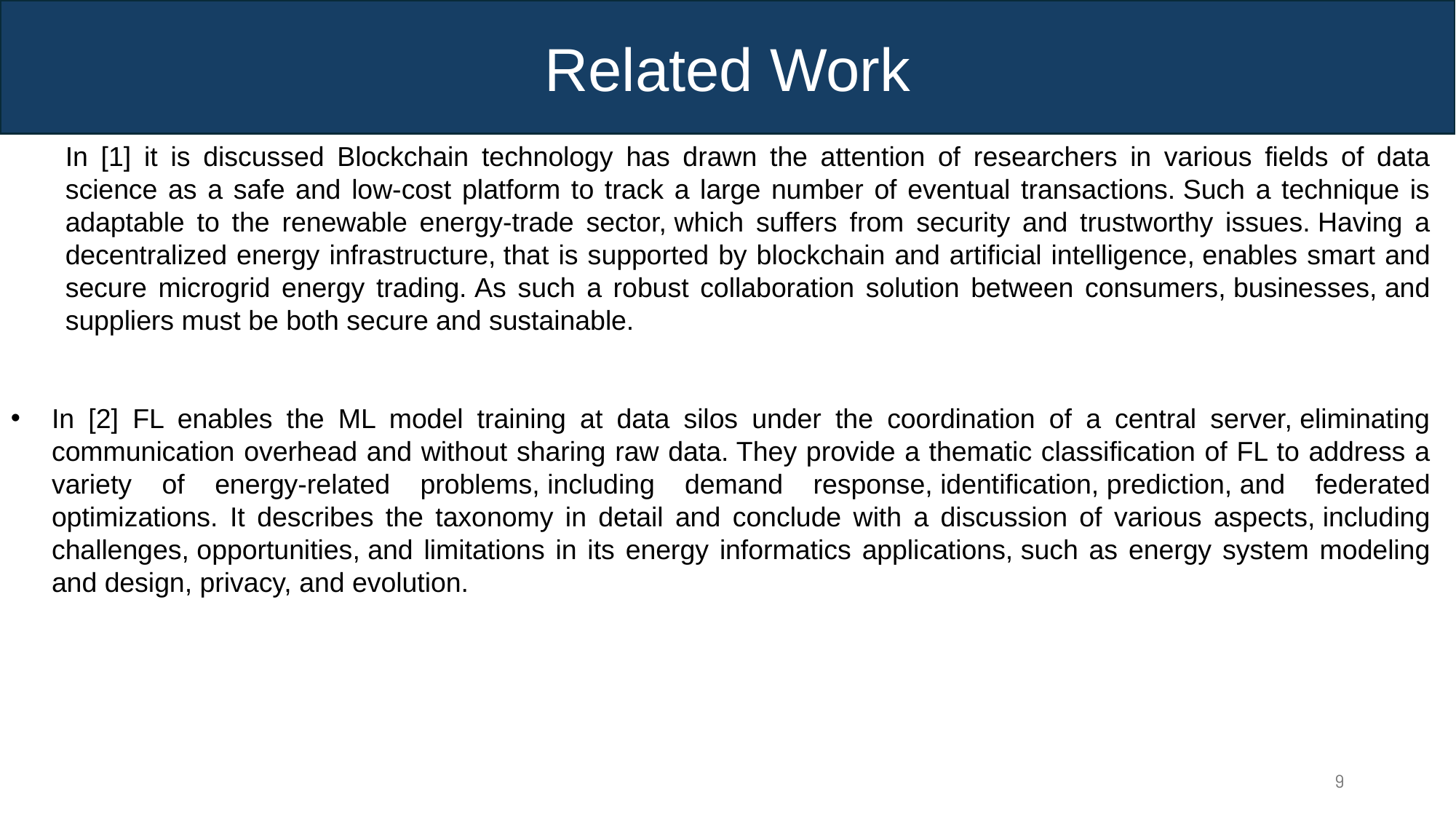

Related Work
In [1] it is discussed Blockchain technology has drawn the attention of researchers in various fields of data science as a safe and low-cost platform to track a large number of eventual transactions. Such a technique is adaptable to the renewable energy-trade sector, which suffers from security and trustworthy issues. Having a decentralized energy infrastructure, that is supported by blockchain and artificial intelligence, enables smart and secure microgrid energy trading. As such a robust collaboration solution between consumers, businesses, and suppliers must be both secure and sustainable.

In [2] FL enables the ML model training at data silos under the coordination of a central server, eliminating communication overhead and without sharing raw data. They provide a thematic classification of FL to address a variety of energy-related problems, including demand response, identification, prediction, and federated optimizations. It describes the taxonomy in detail and conclude with a discussion of various aspects, including challenges, opportunities, and limitations in its energy informatics applications, such as energy system modeling and design, privacy, and evolution.
9